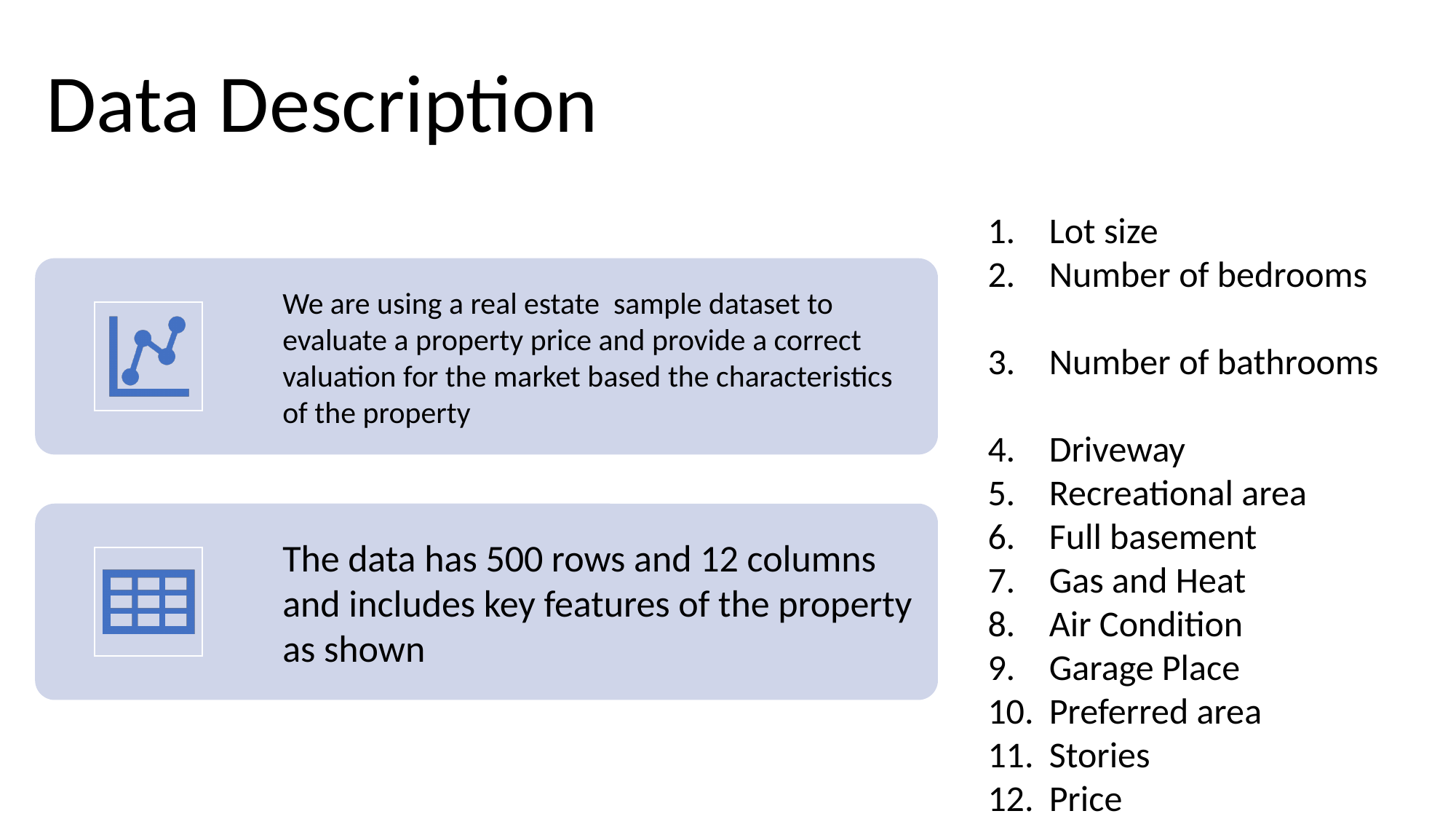

# Data Description
We are using a real estate  sample dataset to evaluate a property price and provide a correct valuation for the market based the characteristics of the property
The data has 500 rows and 12 columns and includes key features of the property as shown
Lot size
Number of bedrooms
Number of bathrooms
Driveway
Recreational area
Full basement
Gas and Heat
Air Condition
Garage Place
Preferred area
Stories
Price